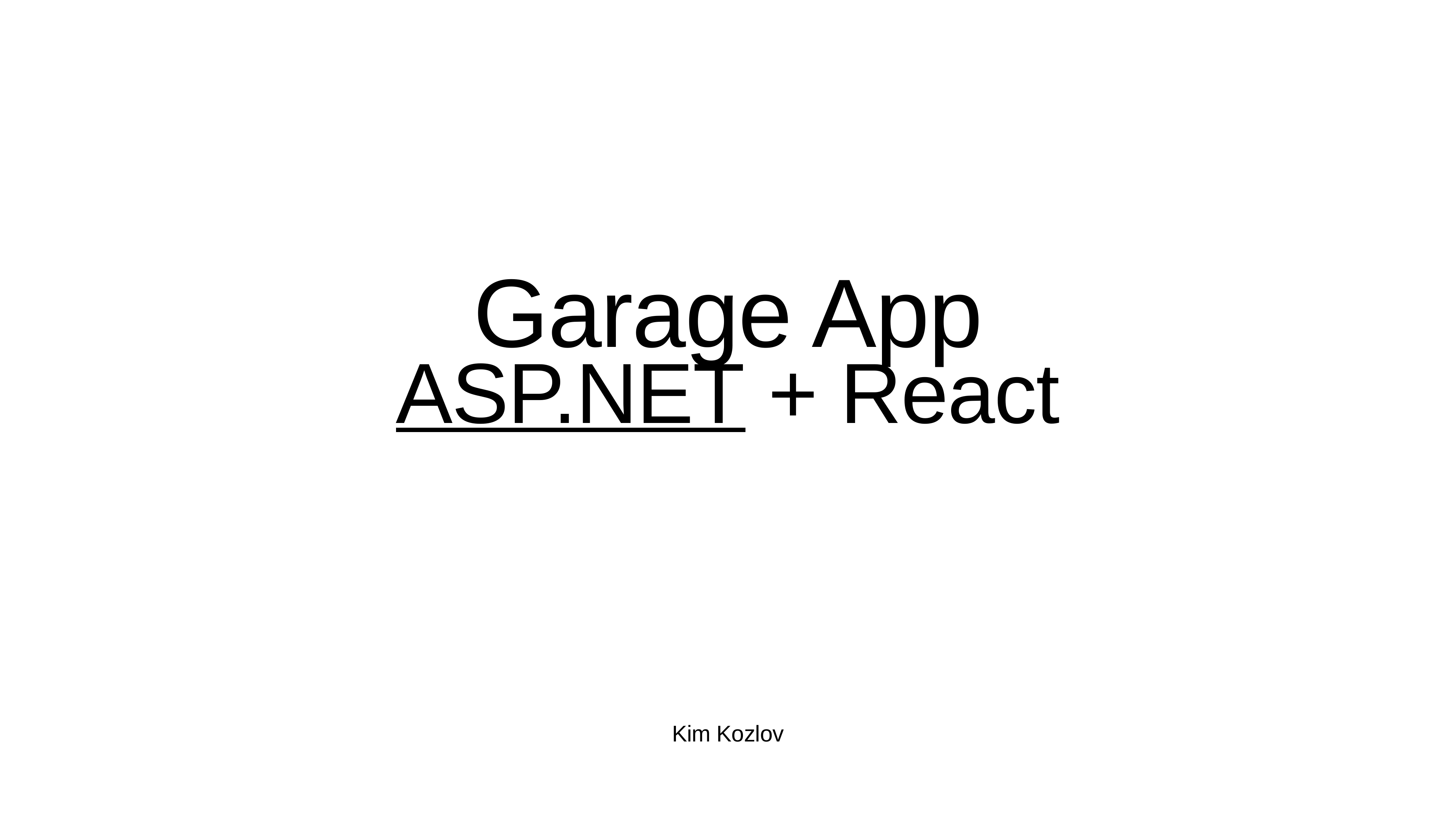

# Garage App
ASP.NET + React
Kim Kozlov